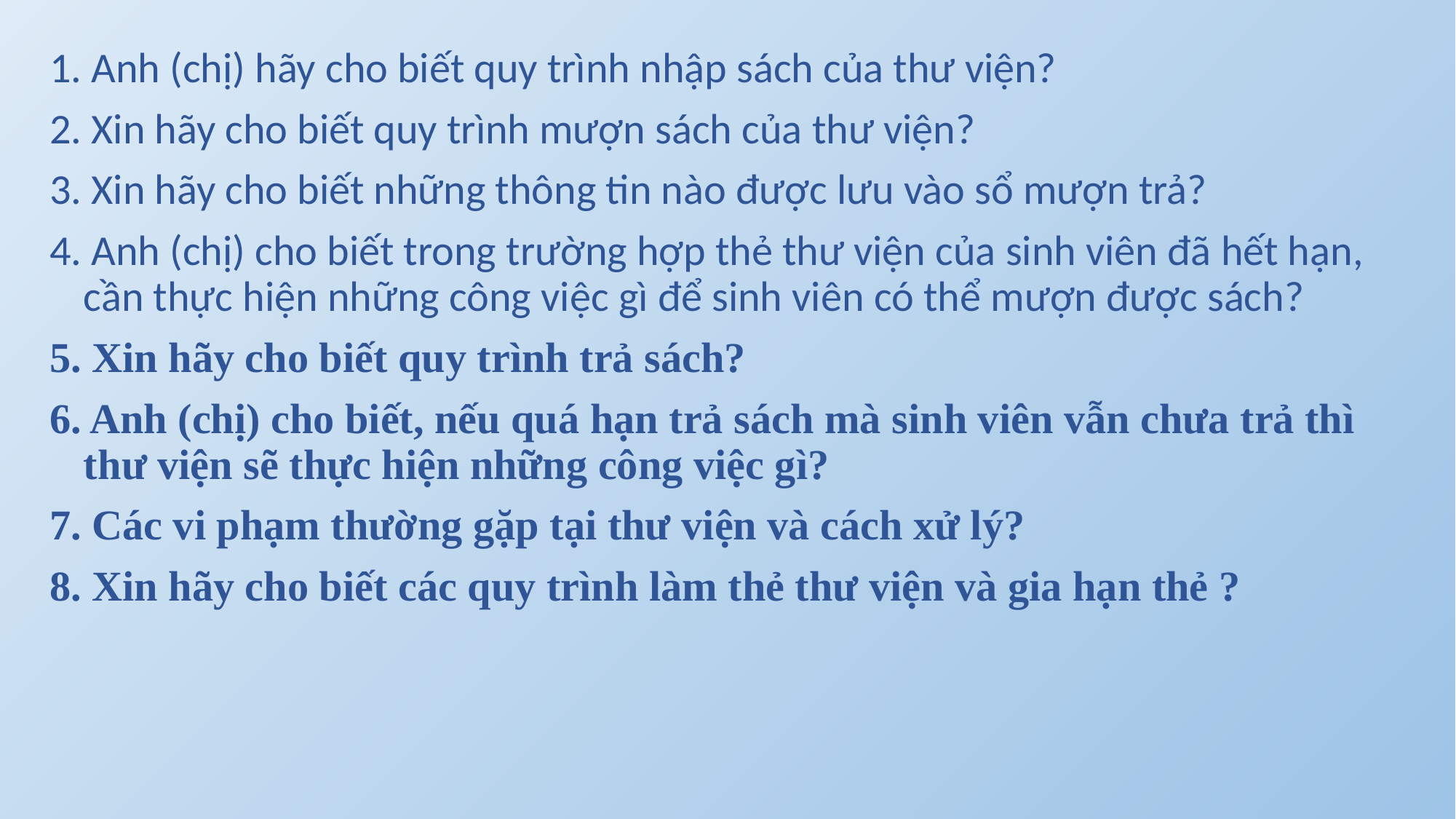

1. Anh (chị) hãy cho biết quy trình nhập sách của thư viện?
2. Xin hãy cho biết quy trình mượn sách của thư viện?
3. Xin hãy cho biết những thông tin nào được lưu vào sổ mượn trả?
4. Anh (chị) cho biết trong trường hợp thẻ thư viện của sinh viên đã hết hạn, cần thực hiện những công việc gì để sinh viên có thể mượn được sách?
5. Xin hãy cho biết quy trình trả sách?
6. Anh (chị) cho biết, nếu quá hạn trả sách mà sinh viên vẫn chưa trả thì thư viện sẽ thực hiện những công việc gì?
7. Các vi phạm thường gặp tại thư viện và cách xử lý?
8. Xin hãy cho biết các quy trình làm thẻ thư viện và gia hạn thẻ ?

#